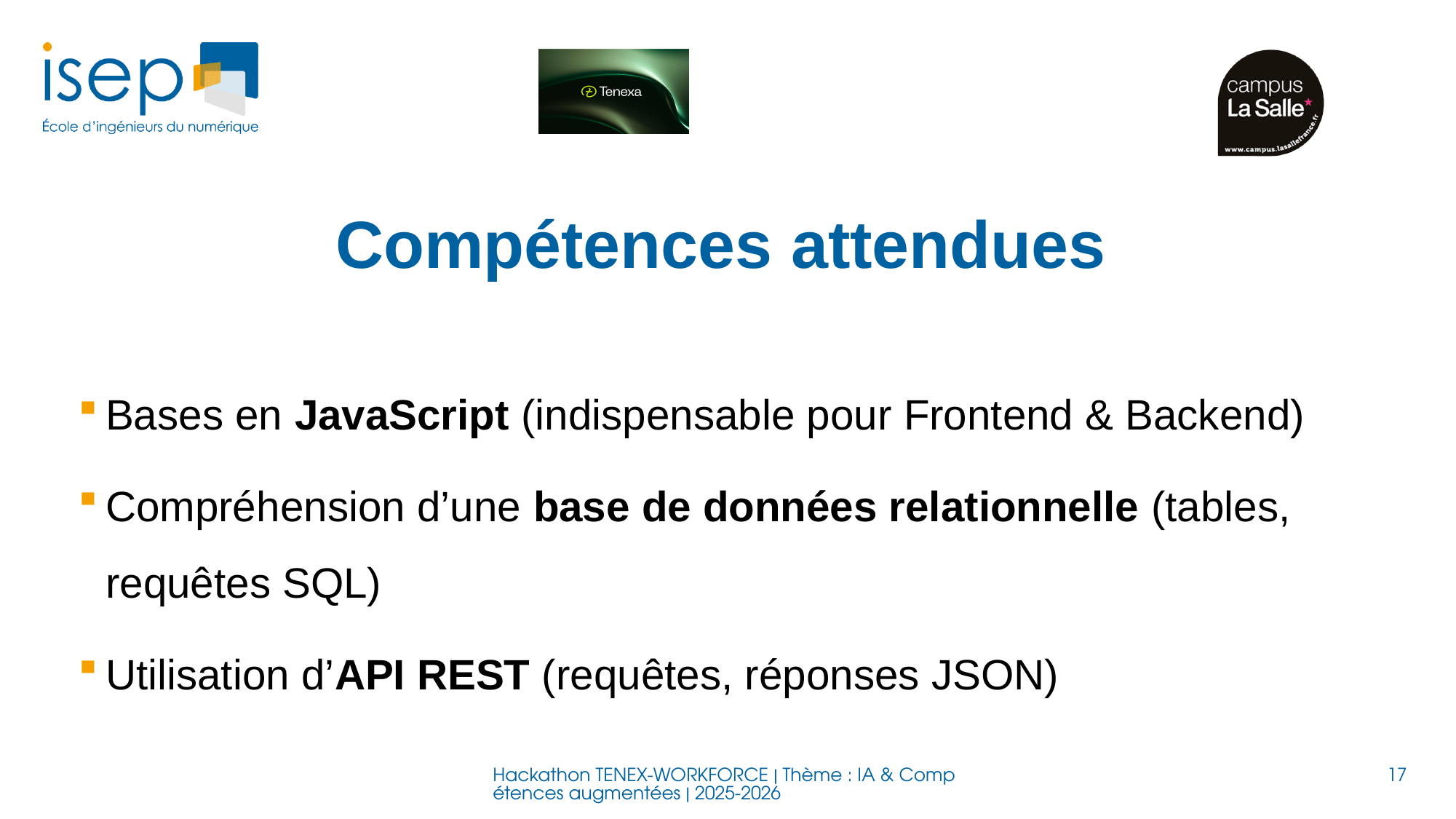

# Compétences attendues
Bases en JavaScript (indispensable pour Frontend & Backend)
Compréhension d’une base de données relationnelle (tables, requêtes SQL)
Utilisation d’API REST (requêtes, réponses JSON)

Hackathon TENEX-WORKFORCE | Thème : IA & Compétences augmentées | 2025-2026
17